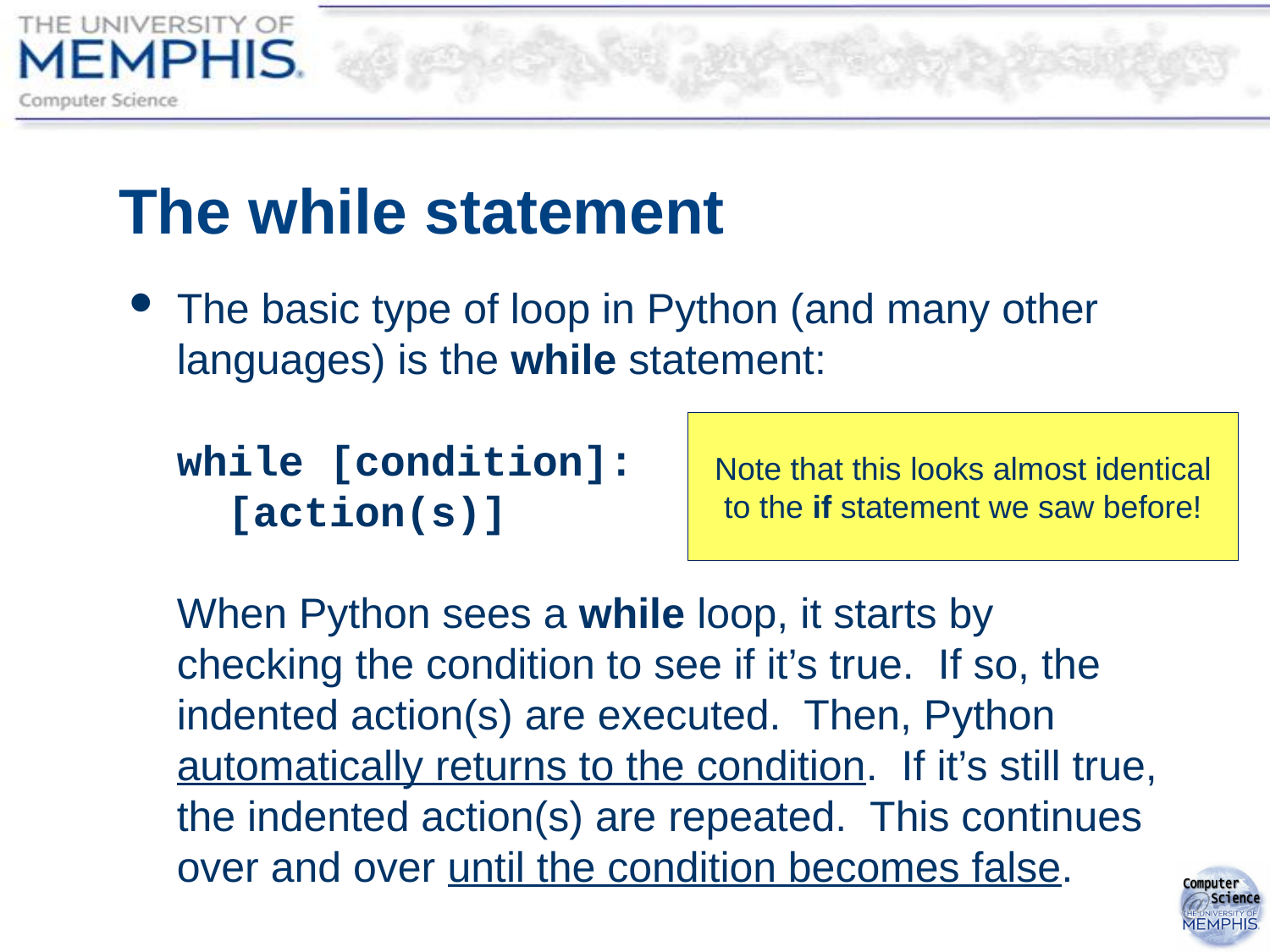

# The while statement
The basic type of loop in Python (and many other languages) is the while statement:
while [condition]:
  [action(s)]
When Python sees a while loop, it starts by checking the condition to see if it’s true.  If so, the indented action(s) are executed.  Then, Python automatically returns to the condition.  If it’s still true, the indented action(s) are repeated.  This continues over and over until the condition becomes false.
Note that this looks almost identical to the if statement we saw before!